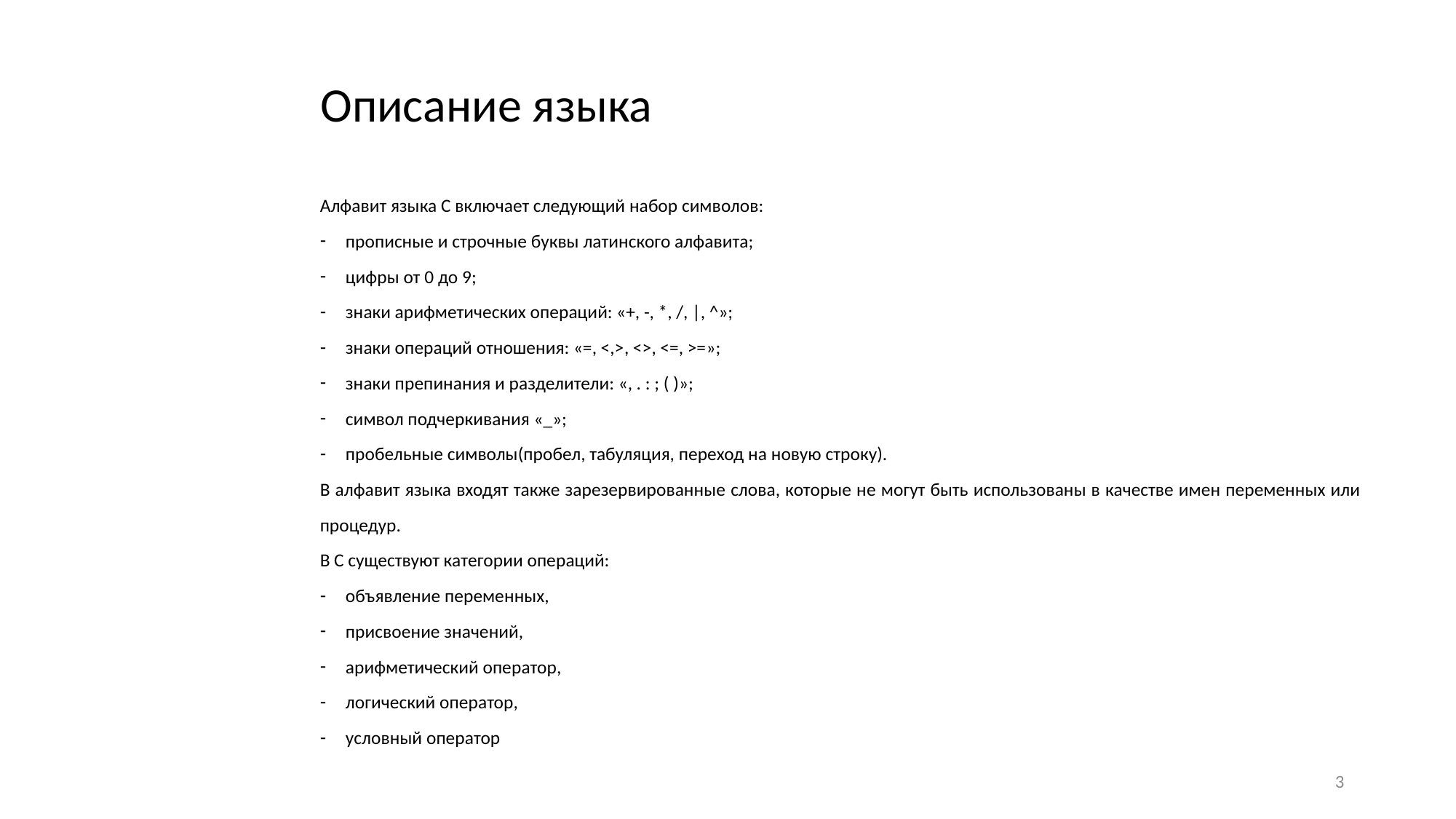

# Описание языка
Алфавит языка С включает следующий набор символов:
прописные и строчные буквы латинского алфавита;
цифры от 0 до 9;
знаки арифметических операций: «+, -, *, /, |, ^»;
знаки операций отношения: «=, <,>, <>, <=, >=»;
знаки препинания и разделители: «, . : ; ( )»;
символ подчеркивания «_»;
пробельные символы(пробел, табуляция, переход на новую строку).
В алфавит языка входят также зарезервированные слова, которые не могут быть использованы в качестве имен переменных или процедур.
В С существуют категории операций:
объявление переменных,
присвоение значений,
арифметический оператор,
логический оператор,
условный оператор
3